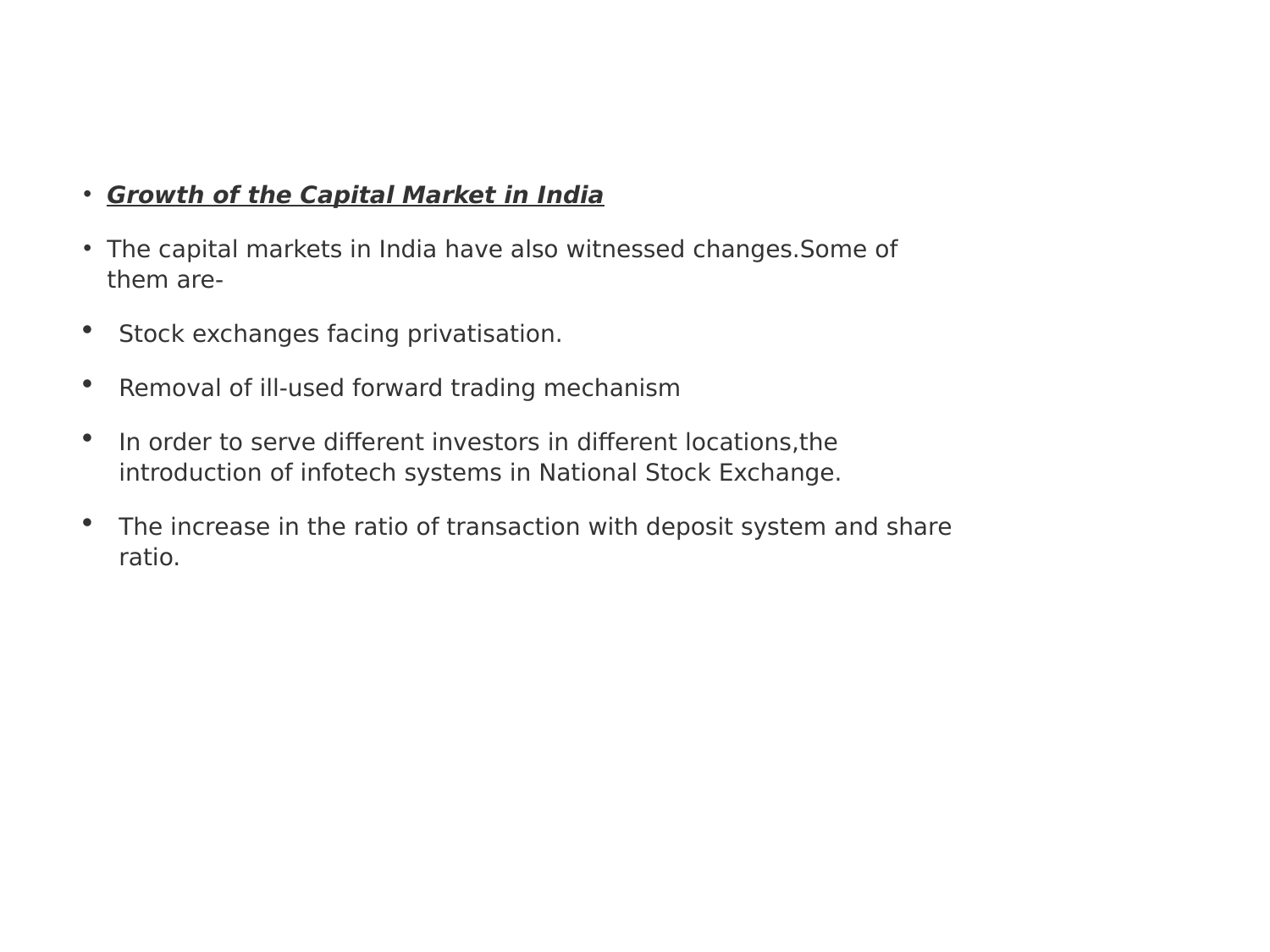

Growth of the Capital Market in India
The capital markets in India have also witnessed changes.Some of them are-
Stock exchanges facing privatisation.
Removal of ill-used forward trading mechanism
In order to serve different investors in different locations,the introduction of infotech systems in National Stock Exchange.
The increase in the ratio of transaction with deposit system and share ratio.